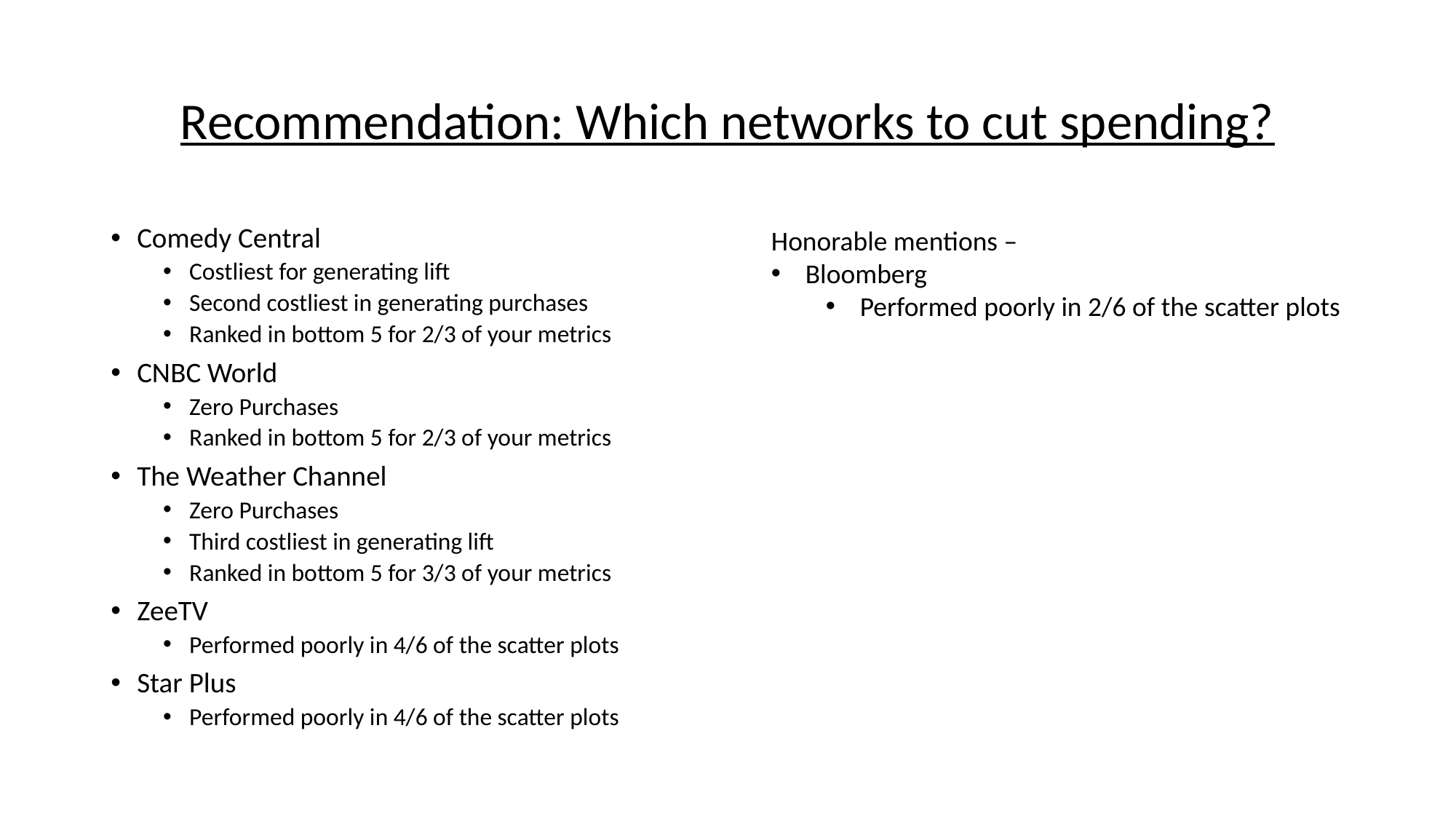

# Recommendation: Which networks to cut spending?
Comedy Central
Costliest for generating lift
Second costliest in generating purchases
Ranked in bottom 5 for 2/3 of your metrics
CNBC World
Zero Purchases
Ranked in bottom 5 for 2/3 of your metrics
The Weather Channel
Zero Purchases
Third costliest in generating lift
Ranked in bottom 5 for 3/3 of your metrics
ZeeTV
Performed poorly in 4/6 of the scatter plots
Star Plus
Performed poorly in 4/6 of the scatter plots
Honorable mentions –
Bloomberg
Performed poorly in 2/6 of the scatter plots